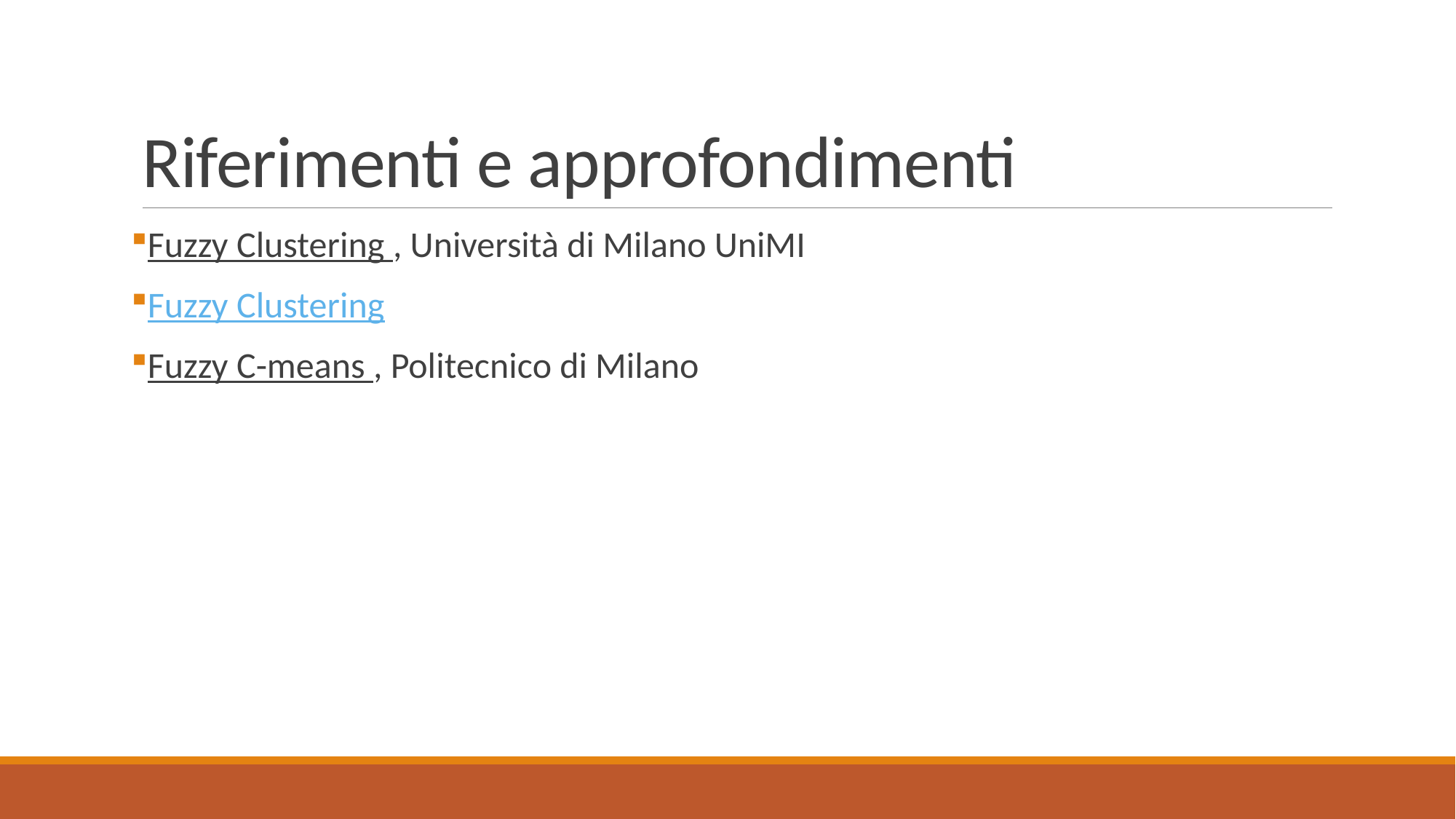

# Riferimenti e approfondimenti
Fuzzy Clustering , Università di Milano UniMI
Fuzzy Clustering
Fuzzy C-means , Politecnico di Milano